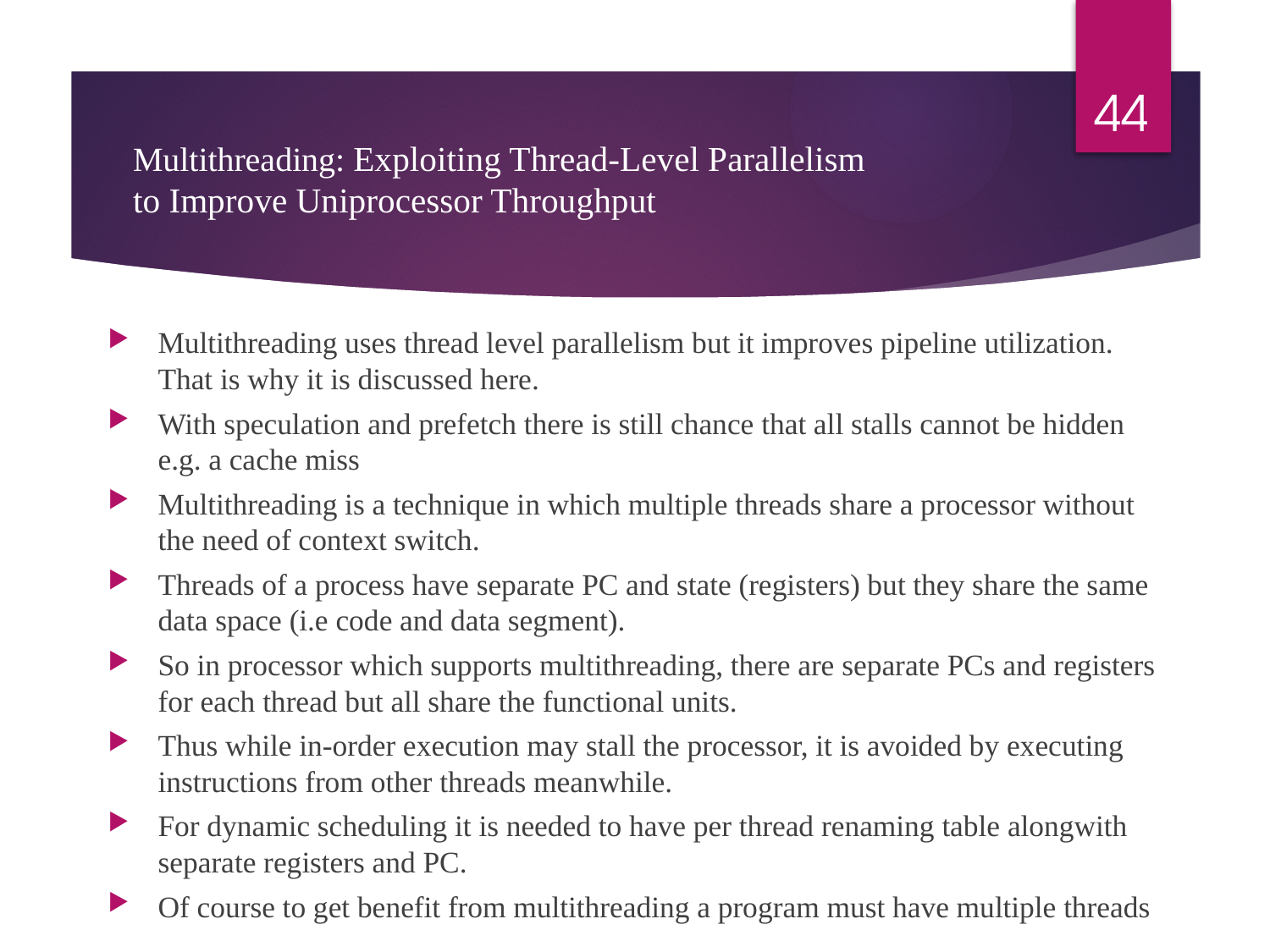

44
# Multithreading: Exploiting Thread-Level Parallelism to Improve Uniprocessor Throughput
Multithreading uses thread level parallelism but it improves pipeline utilization. That is why it is discussed here.
With speculation and prefetch there is still chance that all stalls cannot be hidden e.g. a cache miss
Multithreading is a technique in which multiple threads share a processor without the need of context switch.
Threads of a process have separate PC and state (registers) but they share the same data space (i.e code and data segment).
So in processor which supports multithreading, there are separate PCs and registers for each thread but all share the functional units.
Thus while in-order execution may stall the processor, it is avoided by executing instructions from other threads meanwhile.
For dynamic scheduling it is needed to have per thread renaming table alongwith separate registers and PC.
Of course to get benefit from multithreading a program must have multiple threads